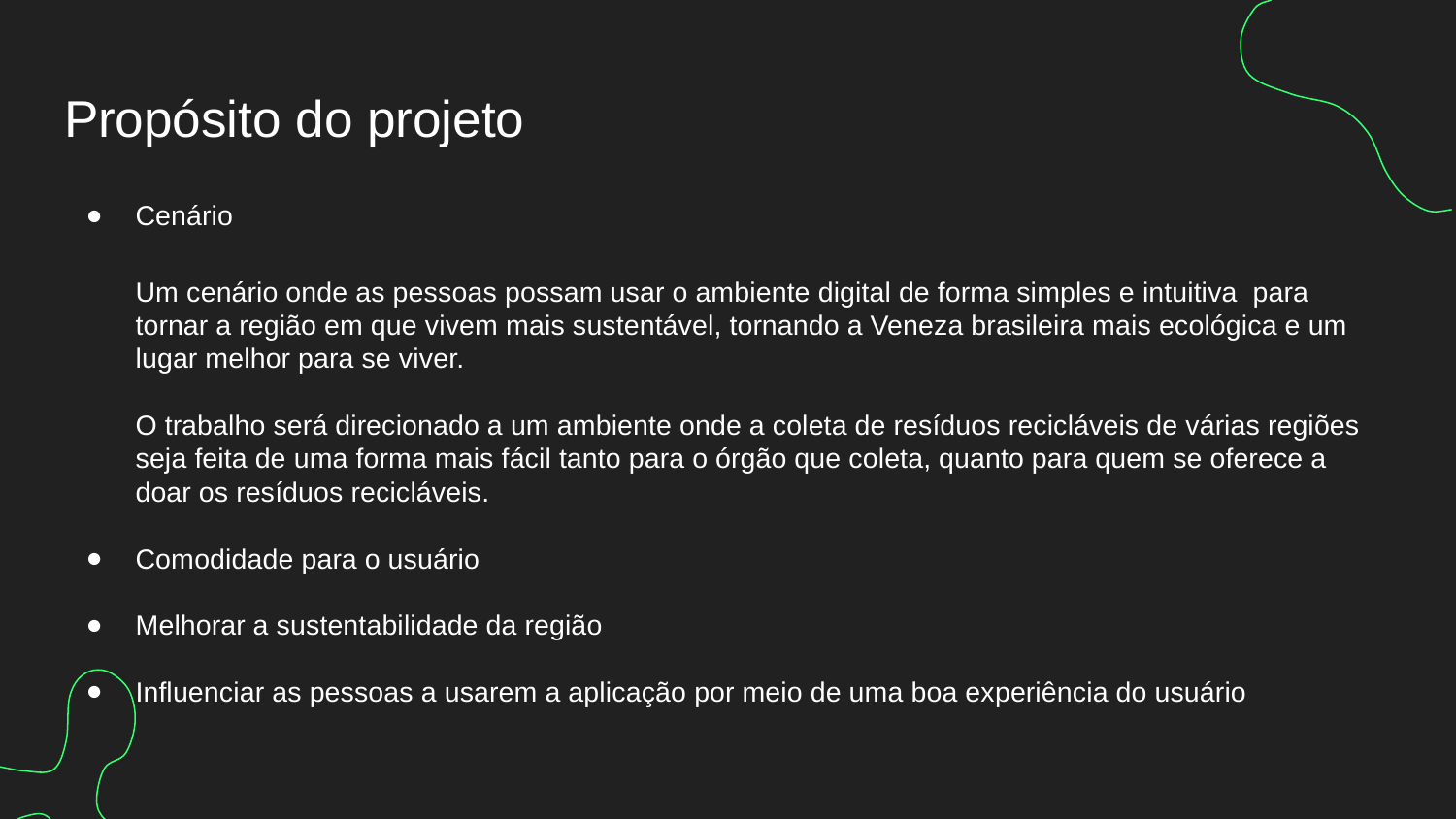

# Propósito do projeto
Cenário

Um cenário onde as pessoas possam usar o ambiente digital de forma simples e intuitiva  para tornar a região em que vivem mais sustentável, tornando a Veneza brasileira mais ecológica e um lugar melhor para se viver.
O trabalho será direcionado a um ambiente onde a coleta de resíduos recicláveis de várias regiões seja feita de uma forma mais fácil tanto para o órgão que coleta, quanto para quem se oferece a doar os resíduos recicláveis.

Comodidade para o usuário
Melhorar a sustentabilidade da região

Influenciar as pessoas a usarem a aplicação por meio de uma boa experiência do usuário